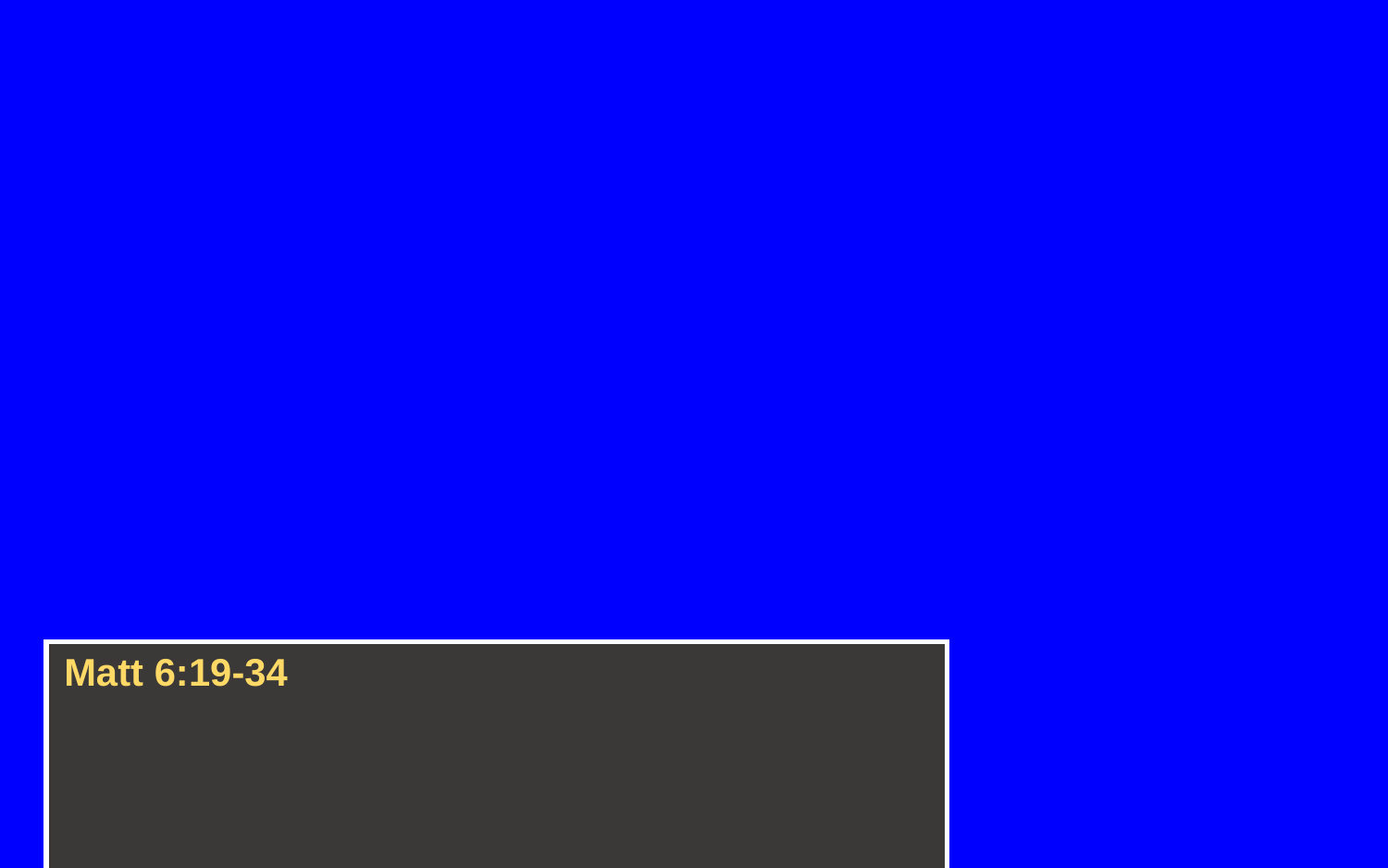

Matt 6:19-34
19 Lay not up for yourselves treasures upon earth, where moth and rust doth corrupt, and where thieves break through ..